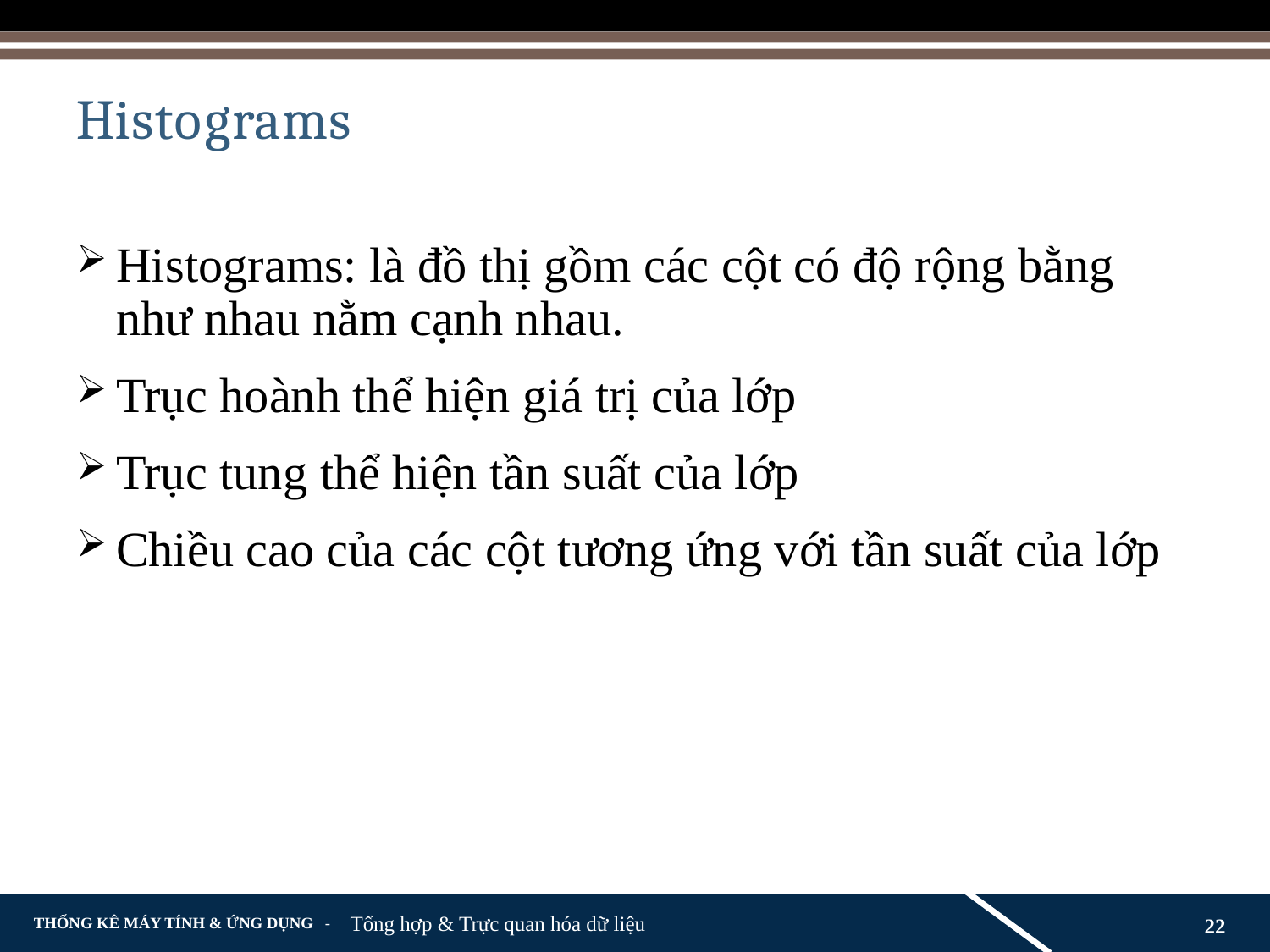

# Histograms
Histograms: là đồ thị gồm các cột có độ rộng bằng như nhau nằm cạnh nhau.
Trục hoành thể hiện giá trị của lớp
Trục tung thể hiện tần suất của lớp
Chiều cao của các cột tương ứng với tần suất của lớp
Tổng hợp & Trực quan hóa dữ liệu
22